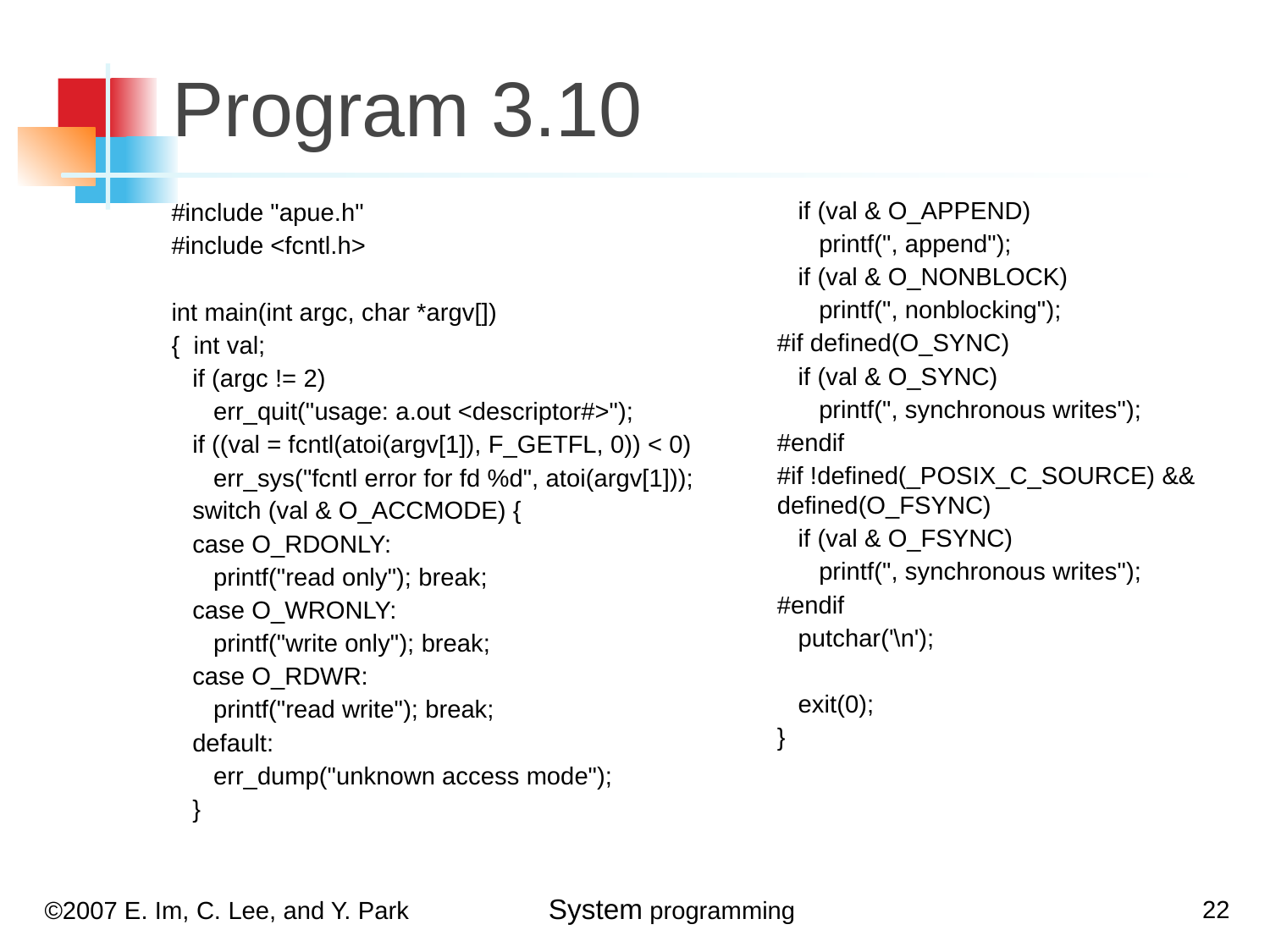

# Program 3.10
   if (val & O_APPEND)
      printf(", append");
   if (val & O_NONBLOCK)
      printf(", nonblocking");
#if defined(O_SYNC)
   if (val & O_SYNC)
      printf(", synchronous writes");
#endif
#if !defined(_POSIX_C_SOURCE) && defined(O_FSYNC)
   if (val & O_FSYNC)
      printf(", synchronous writes");
#endif
   putchar('\n');

   exit(0);
}
#include "apue.h"
#include <fcntl.h>

int main(int argc, char *argv[])
{  int val;
   if (argc != 2)
      err_quit("usage: a.out <descriptor#>");
   if ((val = fcntl(atoi(argv[1]), F_GETFL, 0)) < 0)
      err_sys("fcntl error for fd %d", atoi(argv[1]));
   switch (val & O_ACCMODE) {
   case O_RDONLY:
      printf("read only"); break;
   case O_WRONLY:
      printf("write only"); break;
   case O_RDWR:
      printf("read write"); break;
   default:
      err_dump("unknown access mode");
   }
22
©2007 E. Im, C. Lee, and Y. Park